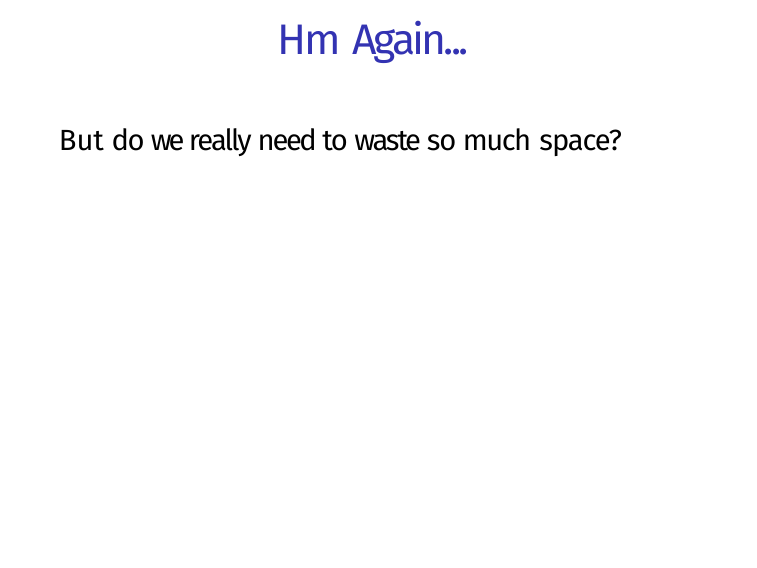

Hm Again...
But do we really need to waste so much space?